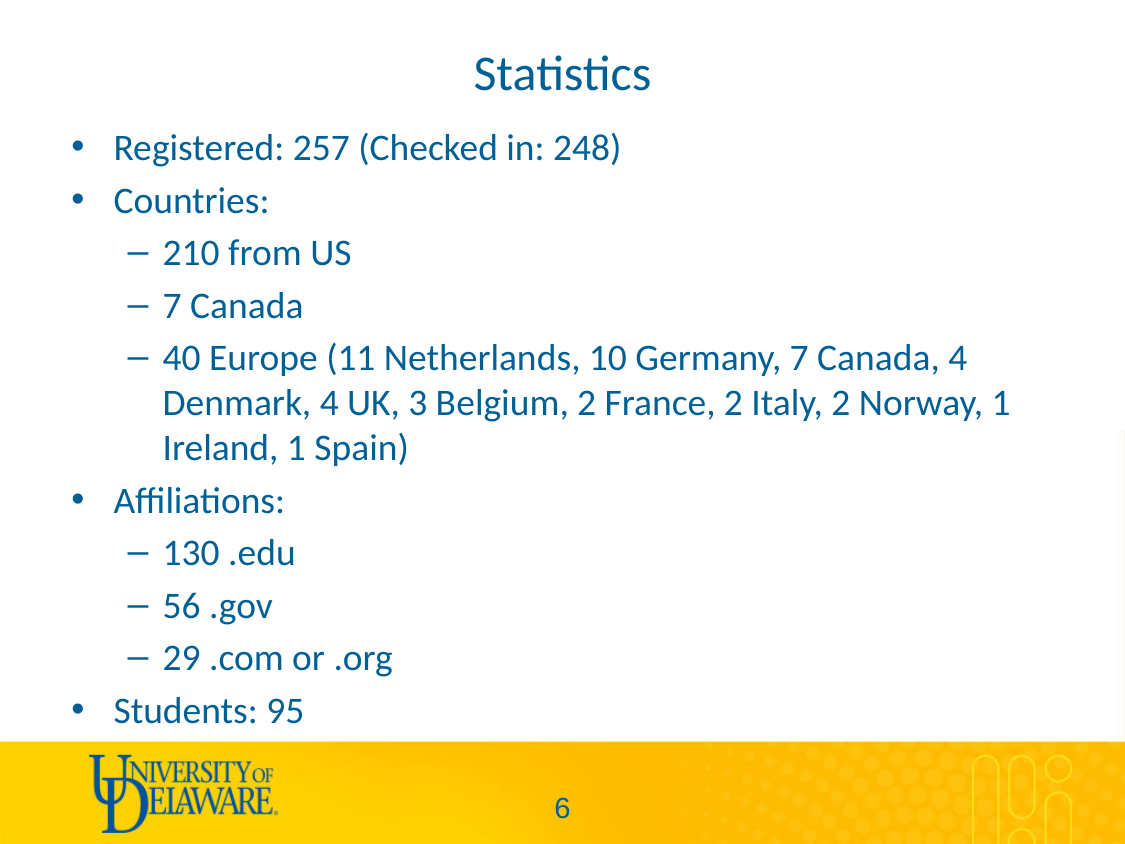

# Statistics
Registered: 257 (Checked in: 248)
Countries:
210 from US
7 Canada
40 Europe (11 Netherlands, 10 Germany, 7 Canada, 4 Denmark, 4 UK, 3 Belgium, 2 France, 2 Italy, 2 Norway, 1 Ireland, 1 Spain)
Affiliations:
130 .edu
56 .gov
29 .com or .org
Students: 95

6